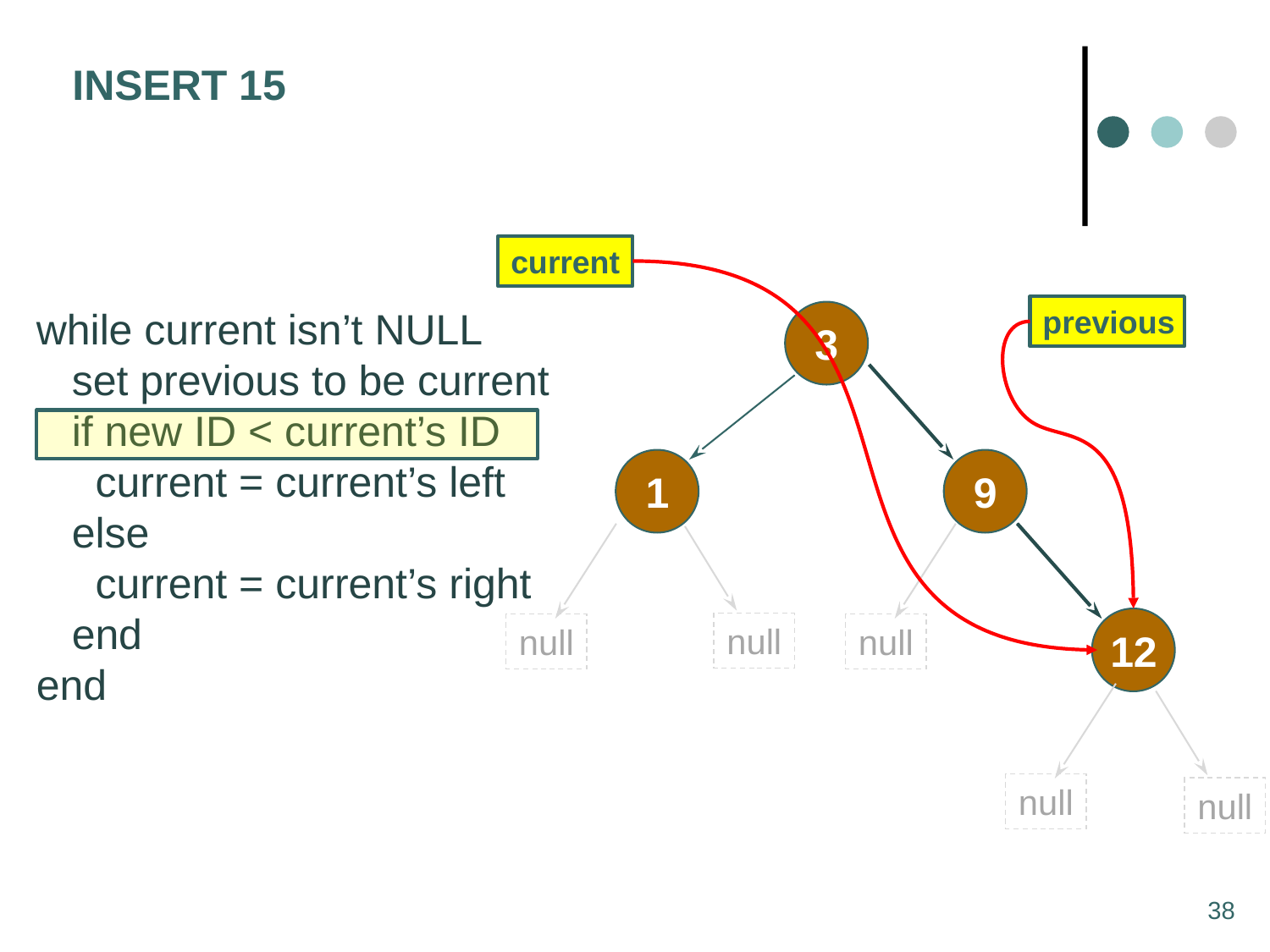

INSERT 15
current
while current isn’t NULL
   set previous to be current
   if new ID < current’s ID
     current = current’s left
   else
     current = current’s right
   end
end
previous

3

1
9

null
null
null
2
12

null
null
38